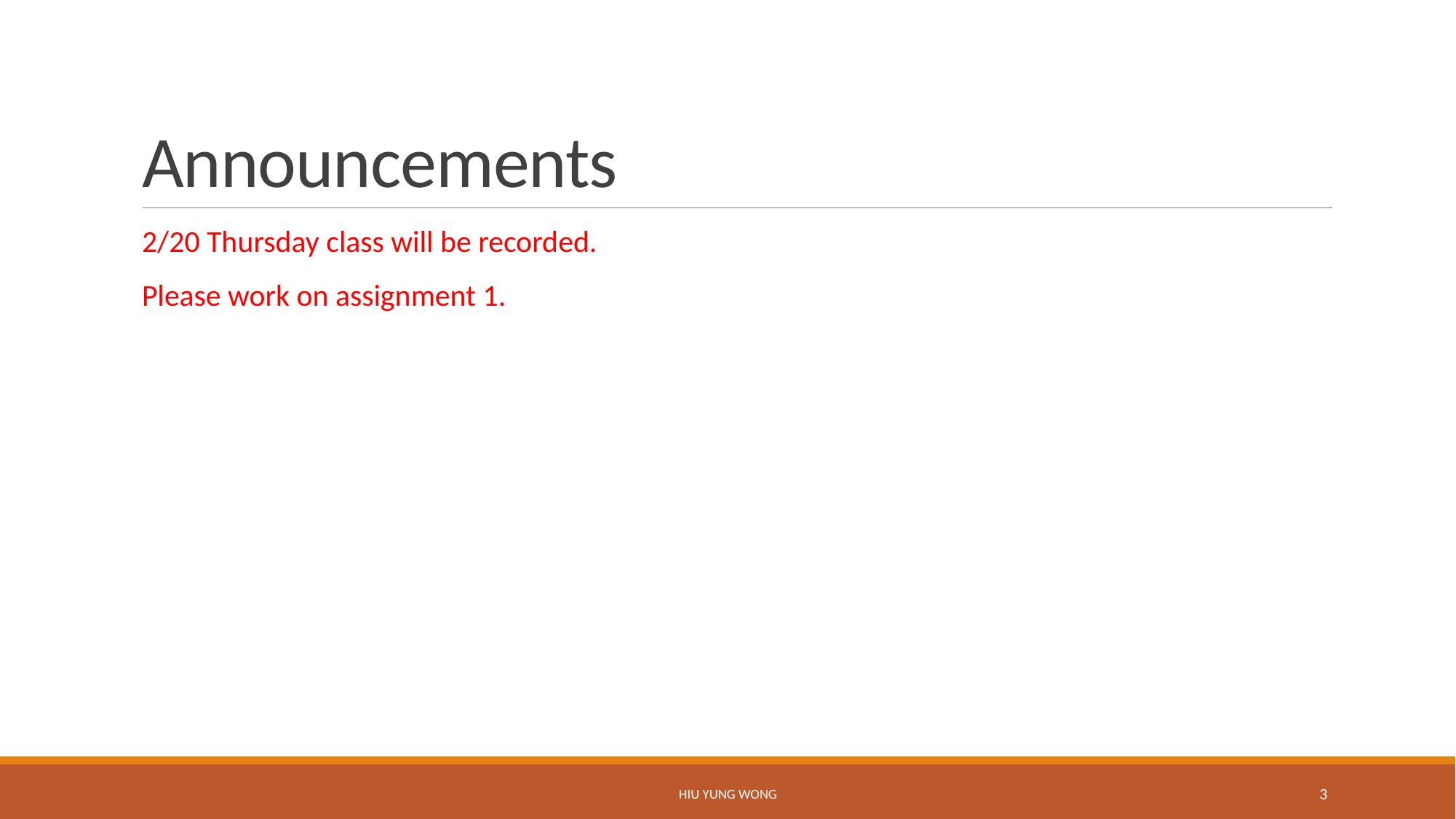

# Announcements
2/20 Thursday class will be recorded.
Please work on assignment 1.
Hiu Yung Wong
3